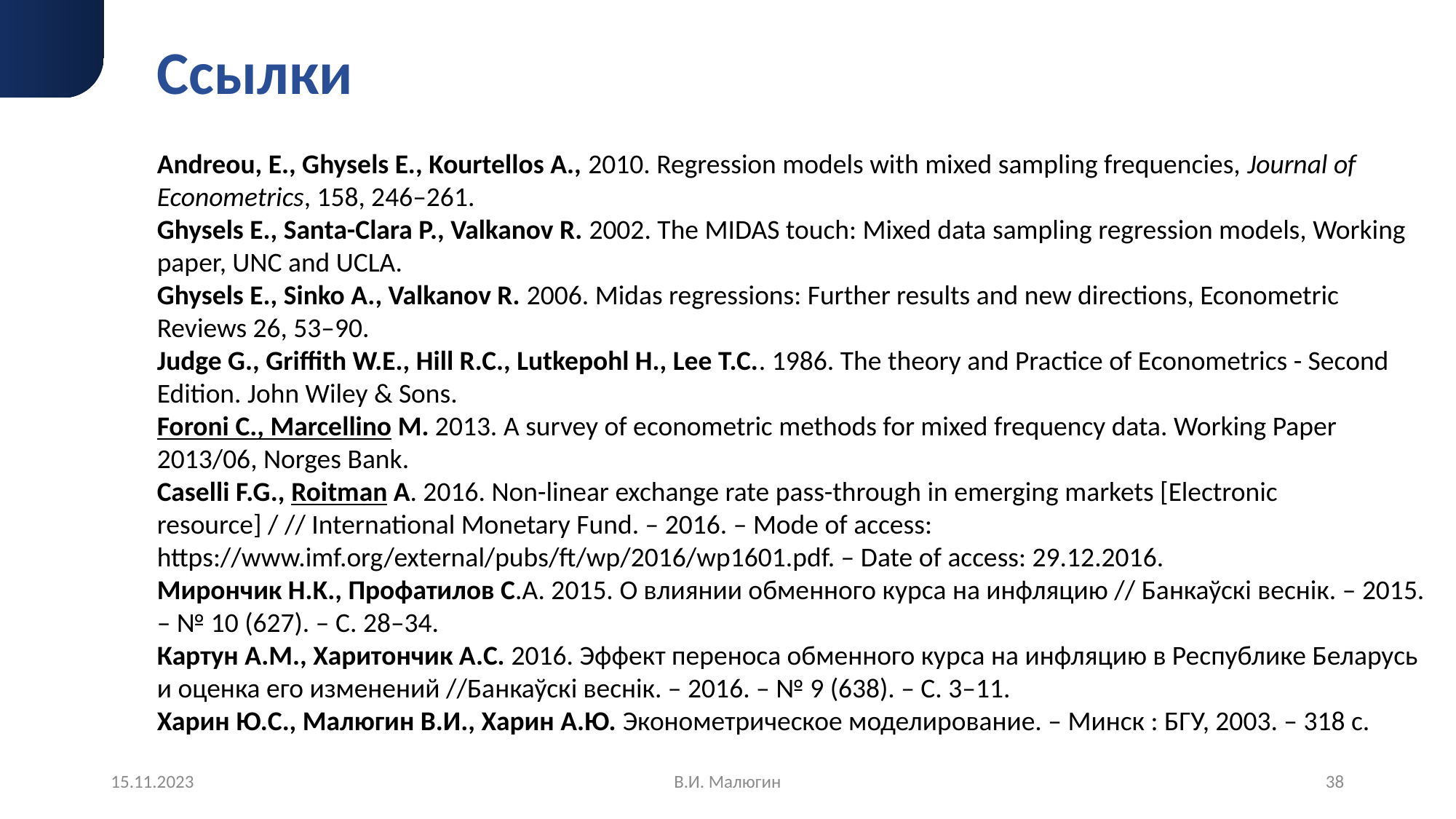

Ссылки
Andreou, E., Ghysels E., Kourtellos A., 2010. Regression models with mixed sampling frequencies, Journal of Econometrics, 158, 246–261.
Ghysels E., Santa-Clara P., Valkanov R. 2002. The MIDAS touch: Mixed data sampling regression models, Working paper, UNC and UCLA.
Ghysels E., Sinko A., Valkanov R. 2006. Midas regressions: Further results and new directions, Econometric Reviews 26, 53–90.
Judge G., Griffith W.E., Hill R.C., Lutkepohl H., Lee T.C.. 1986. The theory and Practice of Econometrics - Second Edition. John Wiley & Sons.
Foroni C., Marcellino М. 2013. A survey of econometric methods for mixed frequency data. Working Paper 2013/06, Norges Bank.
Caselli F.G., Roitman А. 2016. Non-linear exchange rate pass-through in emerging markets [Electronic resource] / // International Monetary Fund. – 2016. – Mode of access: https://www.imf.org/external/pubs/ft/wp/2016/wp1601.pdf. – Date of access: 29.12.2016.
Мирончик Н.K., Профатилов С.А. 2015. О влиянии обменного курса на инфляцию // Банкаўскі веснік. – 2015. – № 10 (627). – С. 28–34.
Картун А.М., Харитончик А.С. 2016. Эффект переноса обменного курса на инфляцию в Республике Беларусь и оценка его изменений //Банкаўскі веснік. – 2016. – № 9 (638). – С. 3–11.
Харин Ю.С., Малюгин В.И., Харин А.Ю. Эконометрическое моделирование. – Минск : БГУ, 2003. – 318 с.

15.11.2023
В.И. Малюгин
38